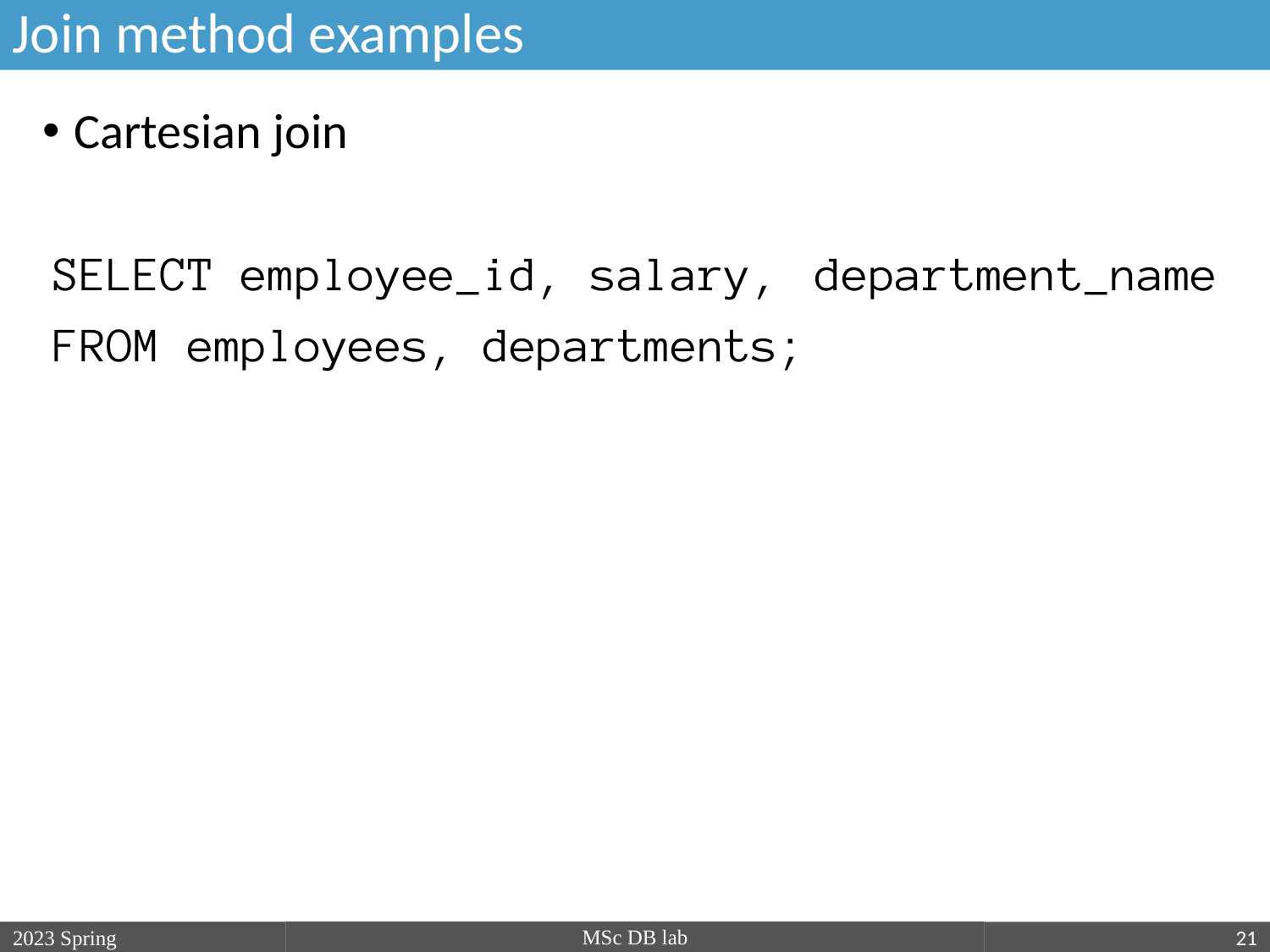

Join method examples
Cartesian join

SELECT employee_id, salary,	department_name
FROM employees, departments;

MSc DB lab
2023 Spring
2018/19/2
21
nagy.gabriella@nik.uni-obuda.hu